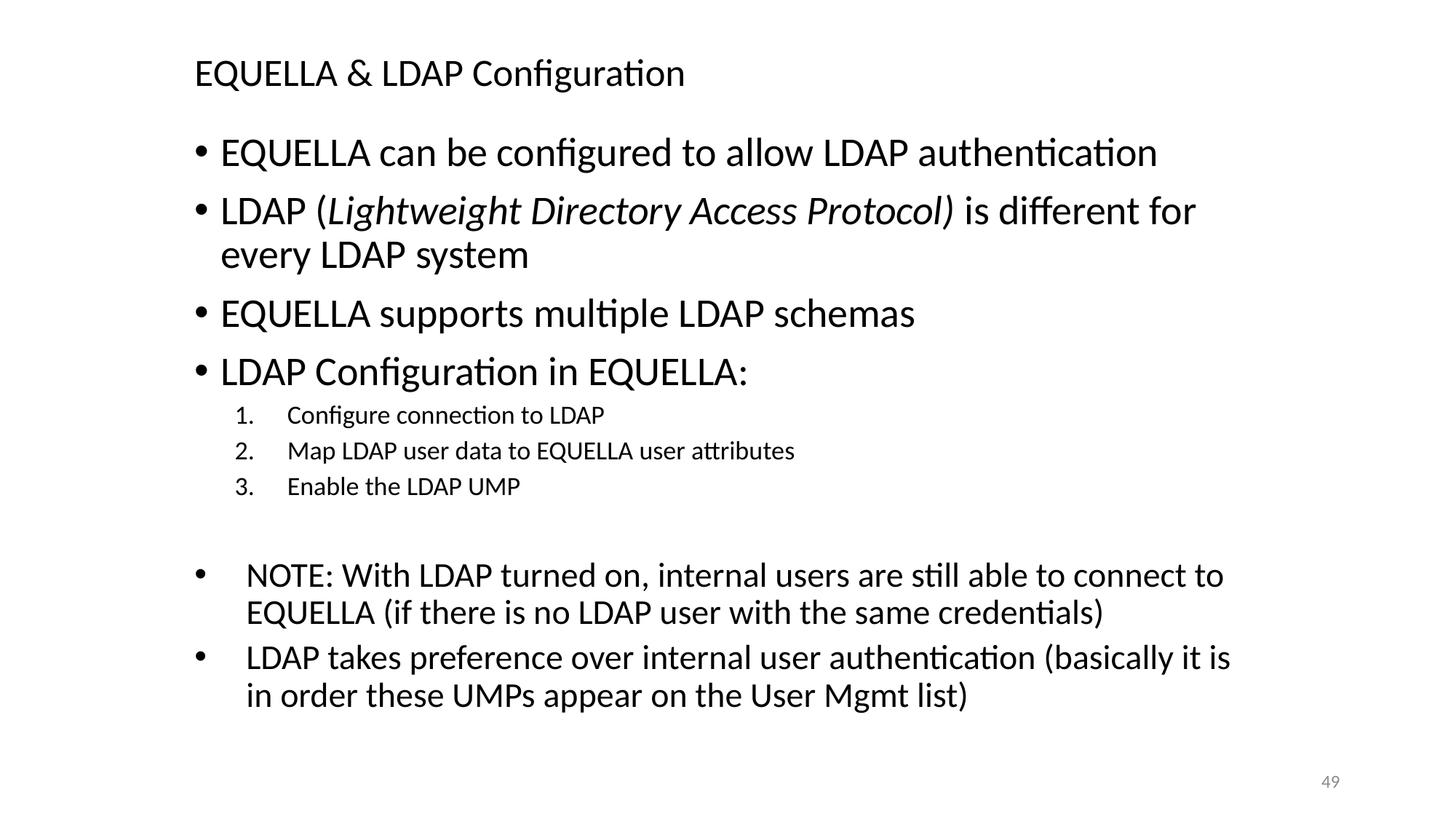

# EQUELLA & LDAP Configuration
EQUELLA can be configured to allow LDAP authentication
LDAP (Lightweight Directory Access Protocol) is different for every LDAP system
EQUELLA supports multiple LDAP schemas
LDAP Configuration in EQUELLA:
Configure connection to LDAP
Map LDAP user data to EQUELLA user attributes
Enable the LDAP UMP

NOTE: With LDAP turned on, internal users are still able to connect to EQUELLA (if there is no LDAP user with the same credentials)
LDAP takes preference over internal user authentication (basically it is in order these UMPs appear on the User Mgmt list)

49